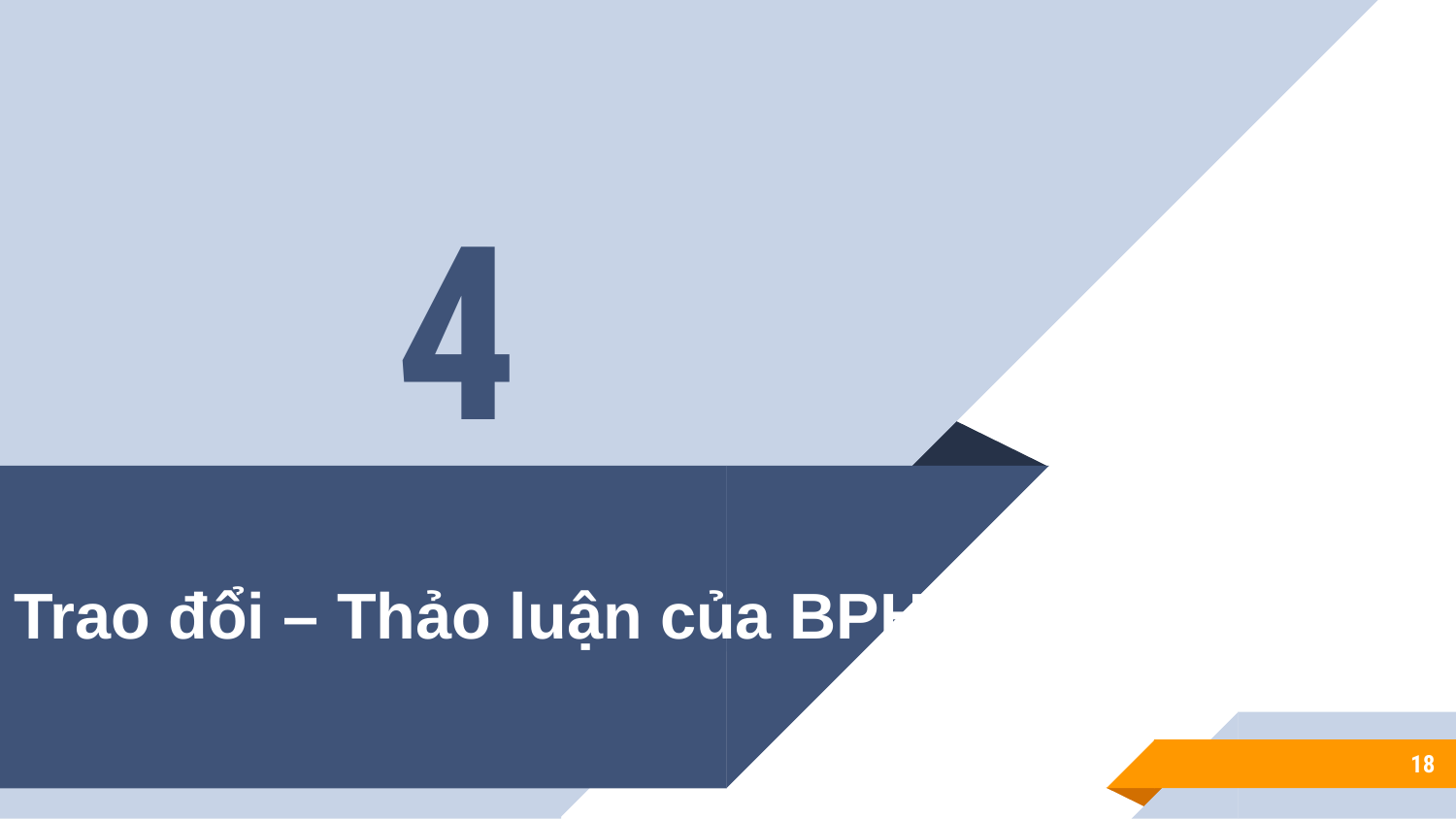

4
# Trao đổi – Thảo luận của BPH
18